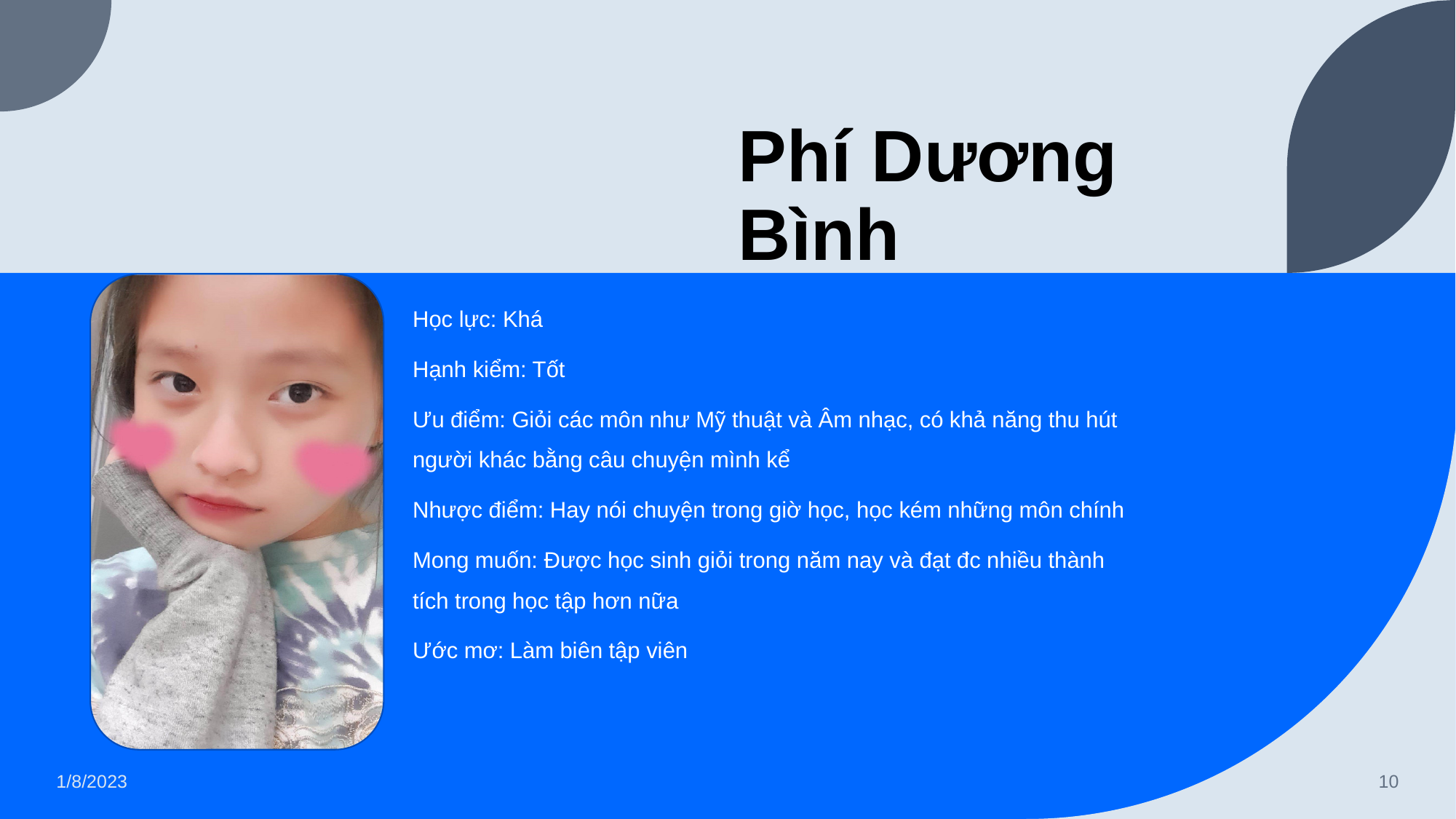

# Phí Dương Bình

Học lực: Khá
Hạnh kiểm: Tốt
Ưu điểm: Giỏi các môn như Mỹ thuật và Âm nhạc, có khả năng thu hút người khác bằng câu chuyện mình kể
Nhược điểm: Hay nói chuyện trong giờ học, học kém những môn chính
Mong muốn: Được học sinh giỏi trong năm nay và đạt đc nhiều thành tích trong học tập hơn nữa
Ước mơ: Làm biên tập viên
1/8/2023

10